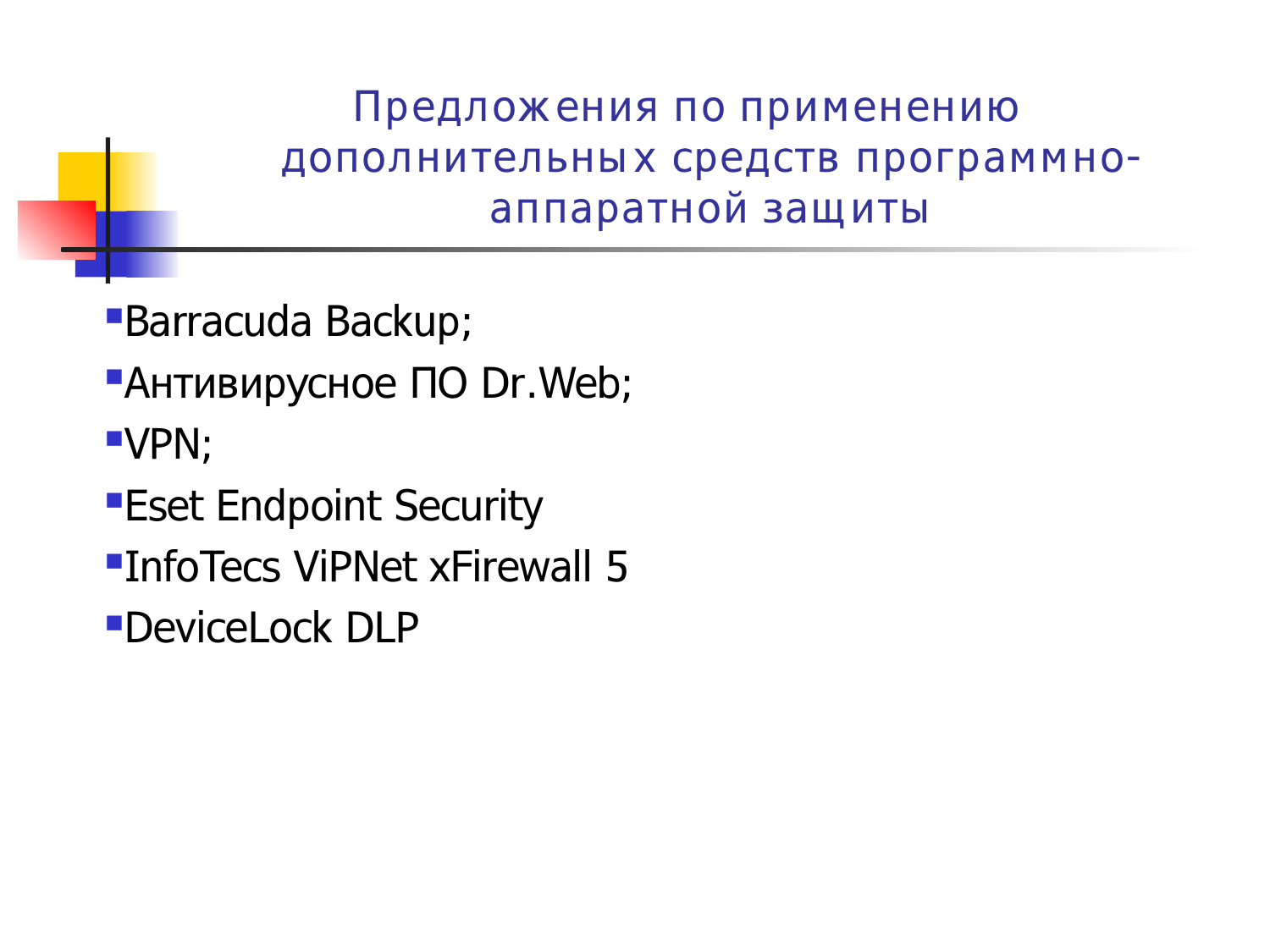

Предложения по применению дополнительных средств программно-аппаратной защиты
Barracuda Backup;
Антивирусное ПО Dr.Web;
VPN;
Eset Endpoint Security
InfoTecs ViPNet xFirewall 5
DeviceLock DLP